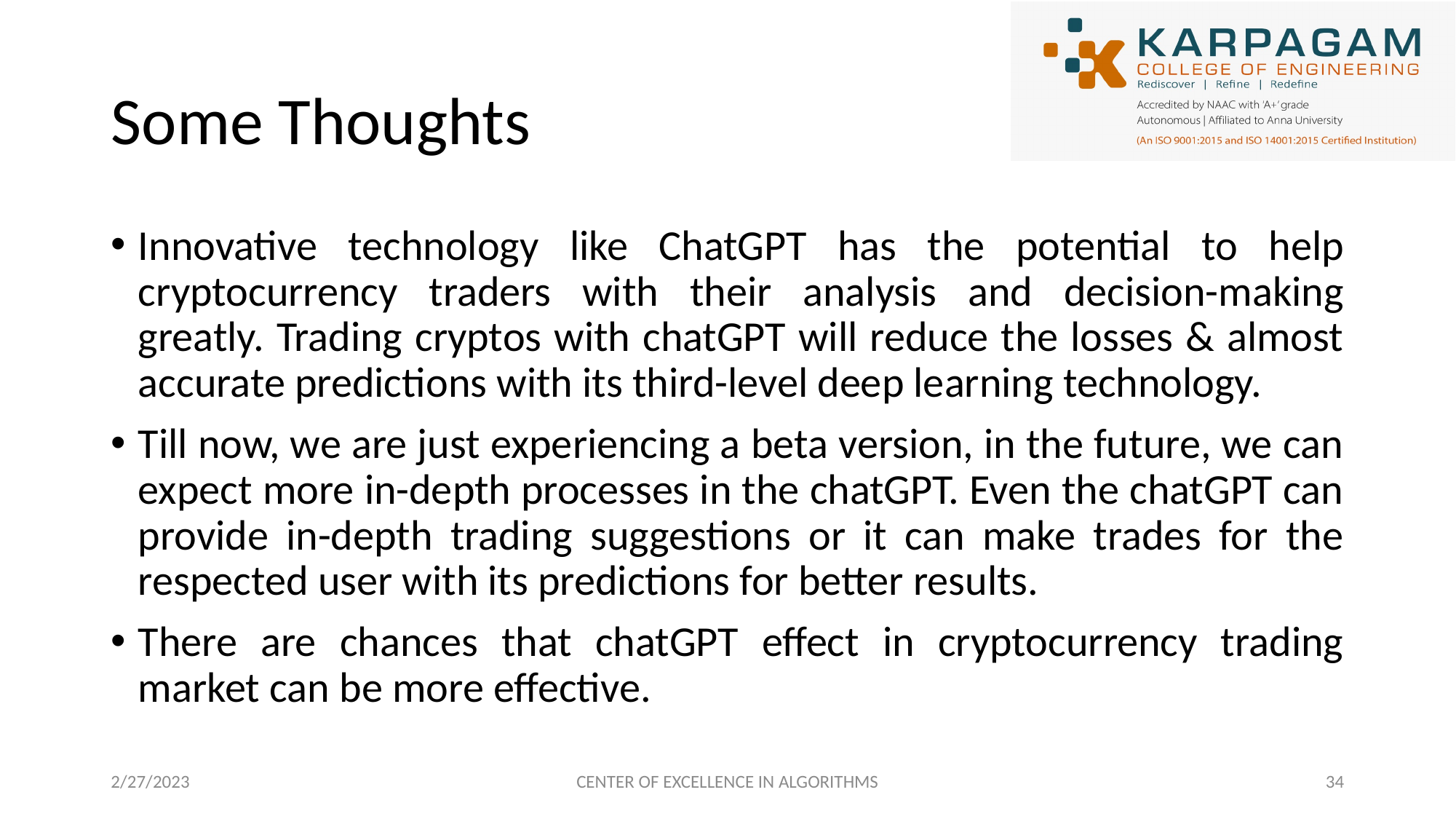

# Some Thoughts
Innovative technology like ChatGPT has the potential to help cryptocurrency traders with their analysis and decision-making greatly. Trading cryptos with chatGPT will reduce the losses & almost accurate predictions with its third-level deep learning technology.
Till now, we are just experiencing a beta version, in the future, we can expect more in-depth processes in the chatGPT. Even the chatGPT can provide in-depth trading suggestions or it can make trades for the respected user with its predictions for better results.
There are chances that chatGPT effect in cryptocurrency trading market can be more effective.
2/27/2023
CENTER OF EXCELLENCE IN ALGORITHMS
34